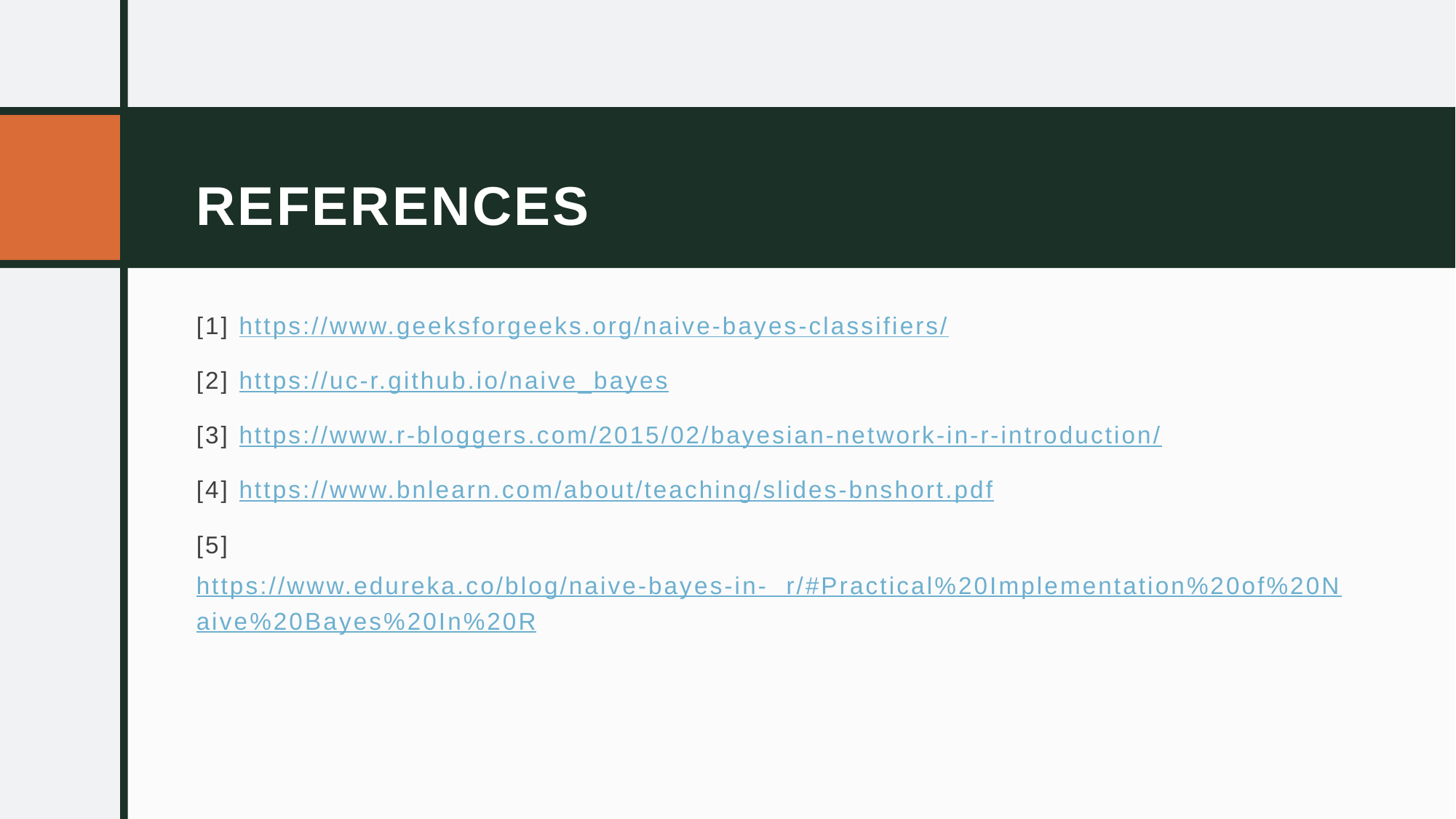

# REFERENCES

[1] https://www.geeksforgeeks.org/naive-bayes-classifiers/
[2] https://uc-r.github.io/naive_bayes
[3] https://www.r-bloggers.com/2015/02/bayesian-network-in-r-introduction/
[4] https://www.bnlearn.com/about/teaching/slides-bnshort.pdf
[5] https://www.edureka.co/blog/naive-bayes-in-  r/#Practical%20Implementation%20of%20Naive%20Bayes%20In%20R